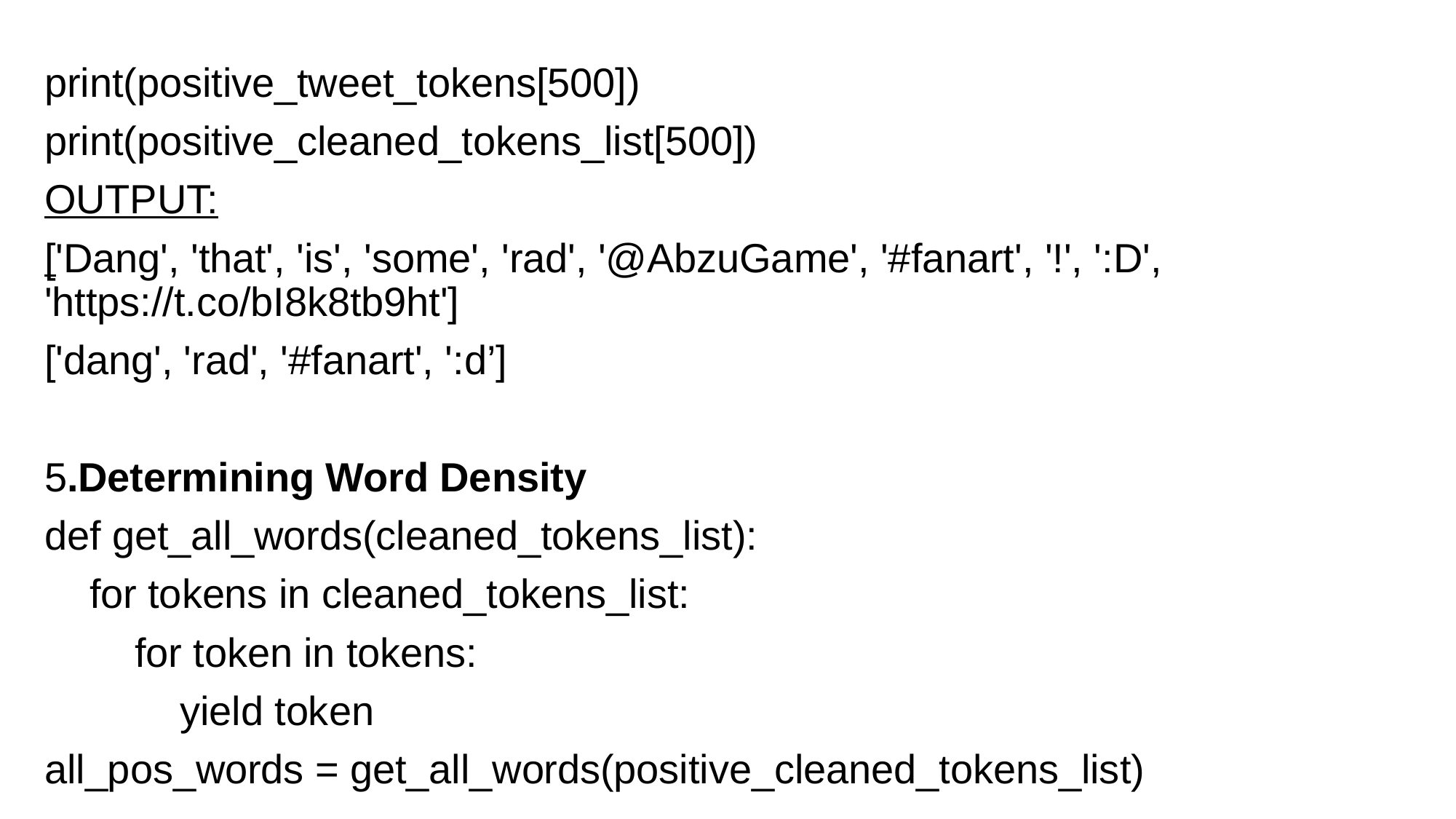

print(positive_tweet_tokens[500])
print(positive_cleaned_tokens_list[500])
OUTPUT:
['Dang', 'that', 'is', 'some', 'rad', '@AbzuGame', '#fanart', '!', ':D', 'https://t.co/bI8k8tb9ht']
['dang', 'rad', '#fanart', ':d’]

5.Determining Word Density
def get_all_words(cleaned_tokens_list):
    for tokens in cleaned_tokens_list:
        for token in tokens:
            yield token
all_pos_words = get_all_words(positive_cleaned_tokens_list)